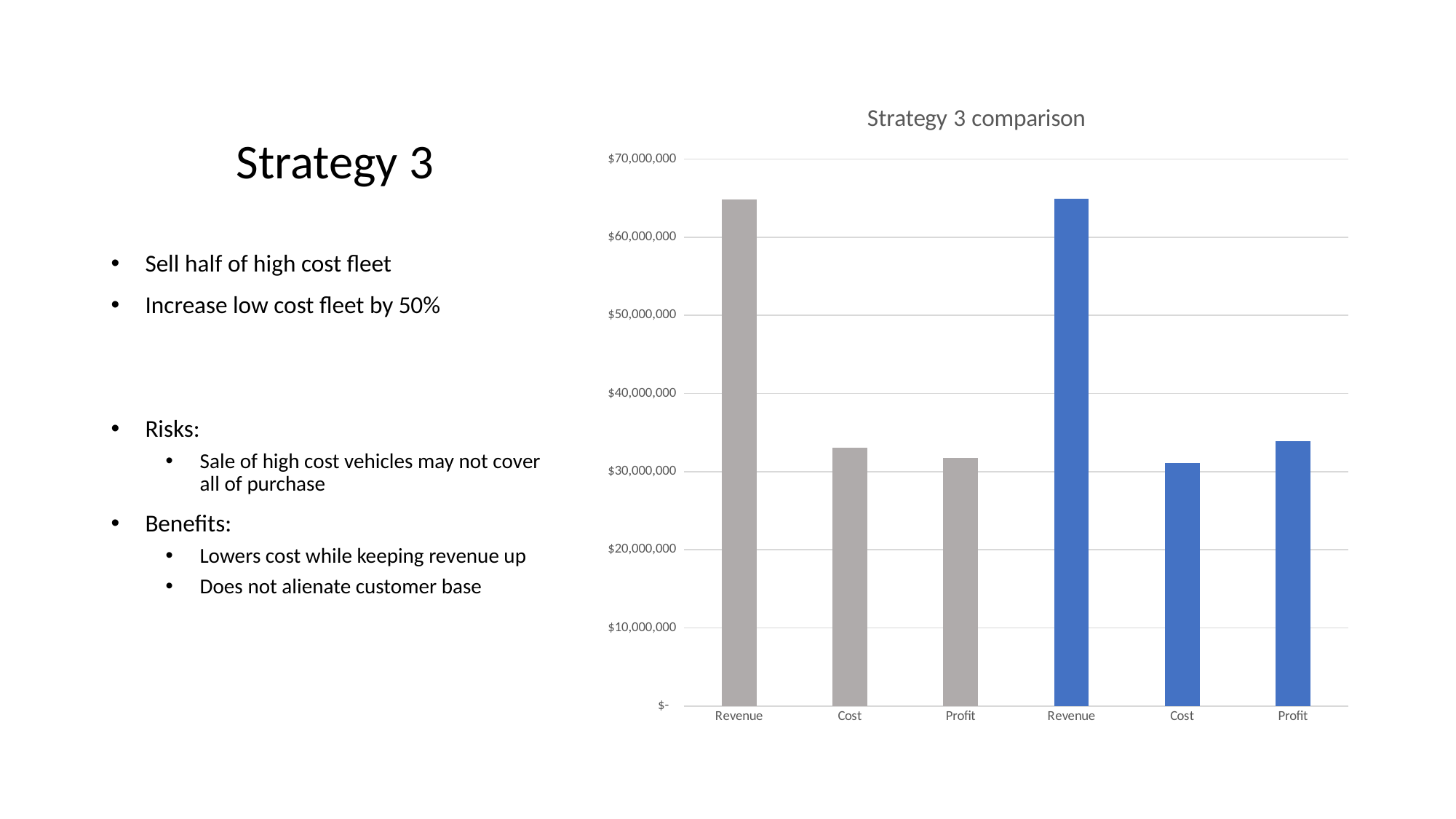

### Chart: Strategy 3 comparison

| Category |  |
|---|---|
| Revenue | 64866040.0 |
| Cost | 33076688.639999952 |
| Profit | 31789351.360000048 |
| Revenue | 64943422.0 |
| Cost | 31051250.159999978 |
| Profit | 33892171.84000002 |
# Strategy 3
Sell half of high cost fleet
Increase low cost fleet by 50%

Risks:
Sale of high cost vehicles may not cover all of purchase
Benefits:
Lowers cost while keeping revenue up
Does not alienate customer base